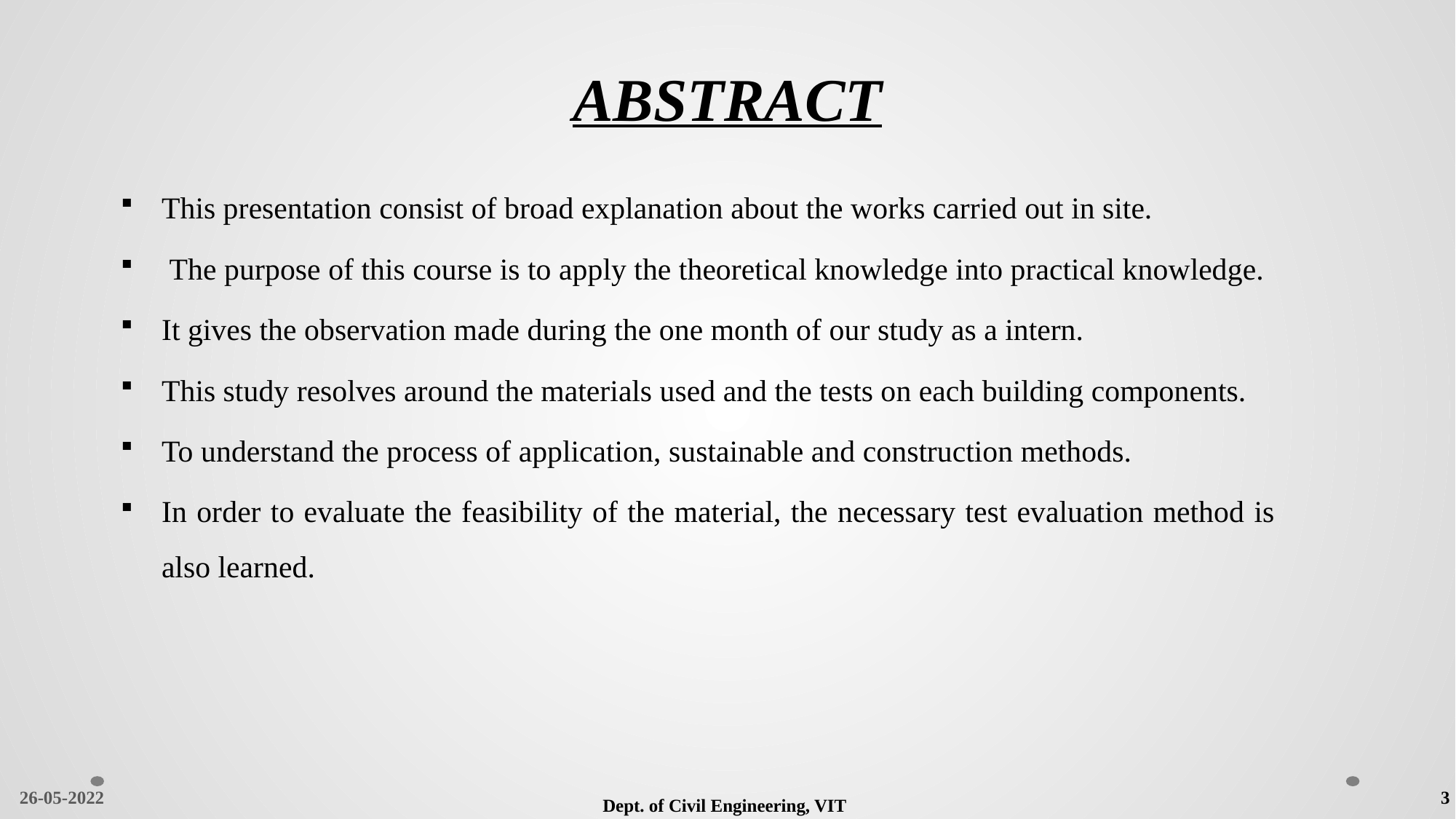

# ABSTRACT
This presentation consist of broad explanation about the works carried out in site.
 The purpose of this course is to apply the theoretical knowledge into practical knowledge.
It gives the observation made during the one month of our study as a intern.
This study resolves around the materials used and the tests on each building components.
To understand the process of application, sustainable and construction methods.
In order to evaluate the feasibility of the material, the necessary test evaluation method is also learned.

3
26-05-2022
Dept. of Civil Engineering, VIT